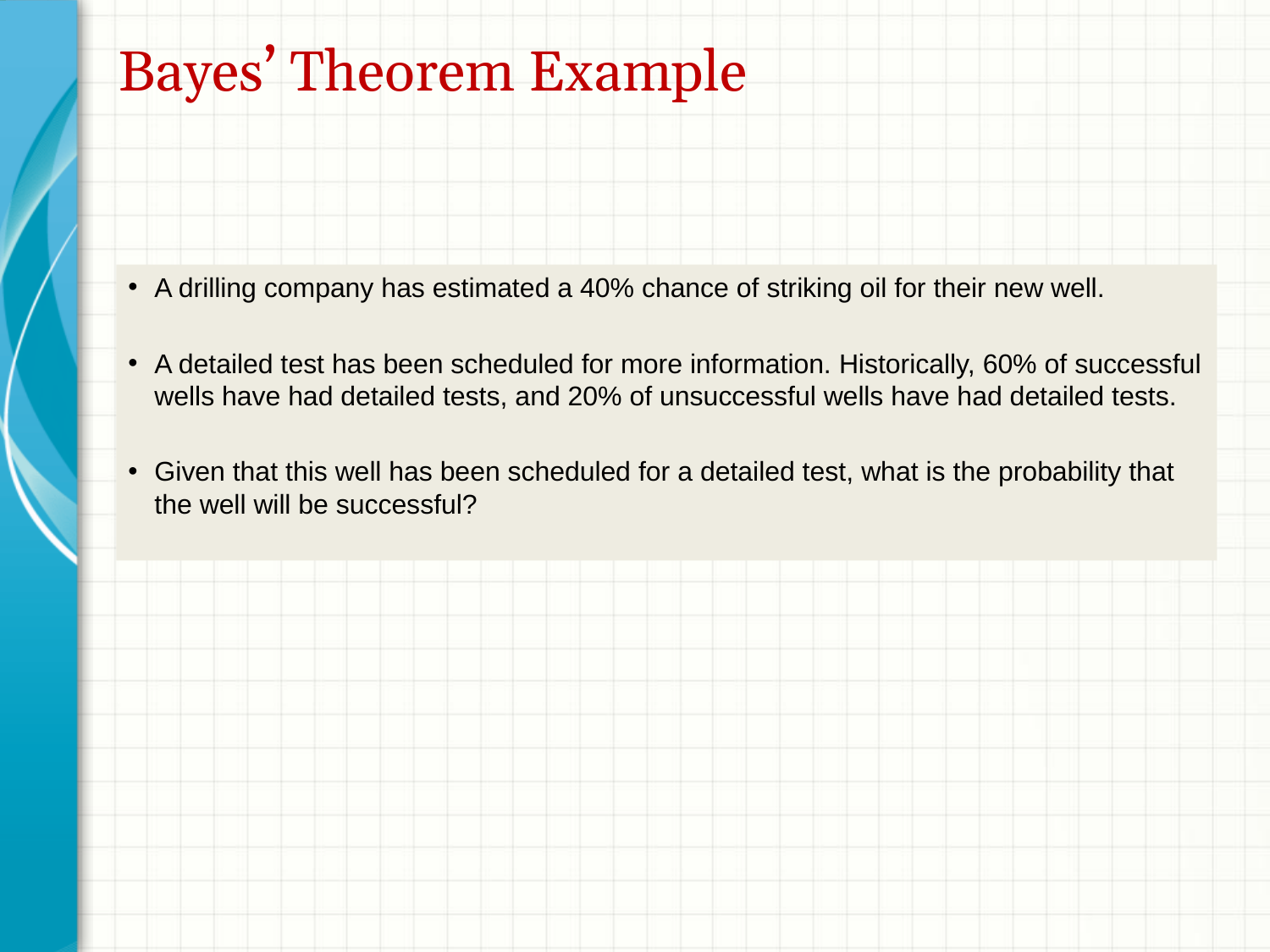

# Bayes’ Theorem Example
A drilling company has estimated a 40% chance of striking oil for their new well.

A detailed test has been scheduled for more information. Historically, 60% of successful wells have had detailed tests, and 20% of unsuccessful wells have had detailed tests.

Given that this well has been scheduled for a detailed test, what is the probability that the well will be successful?